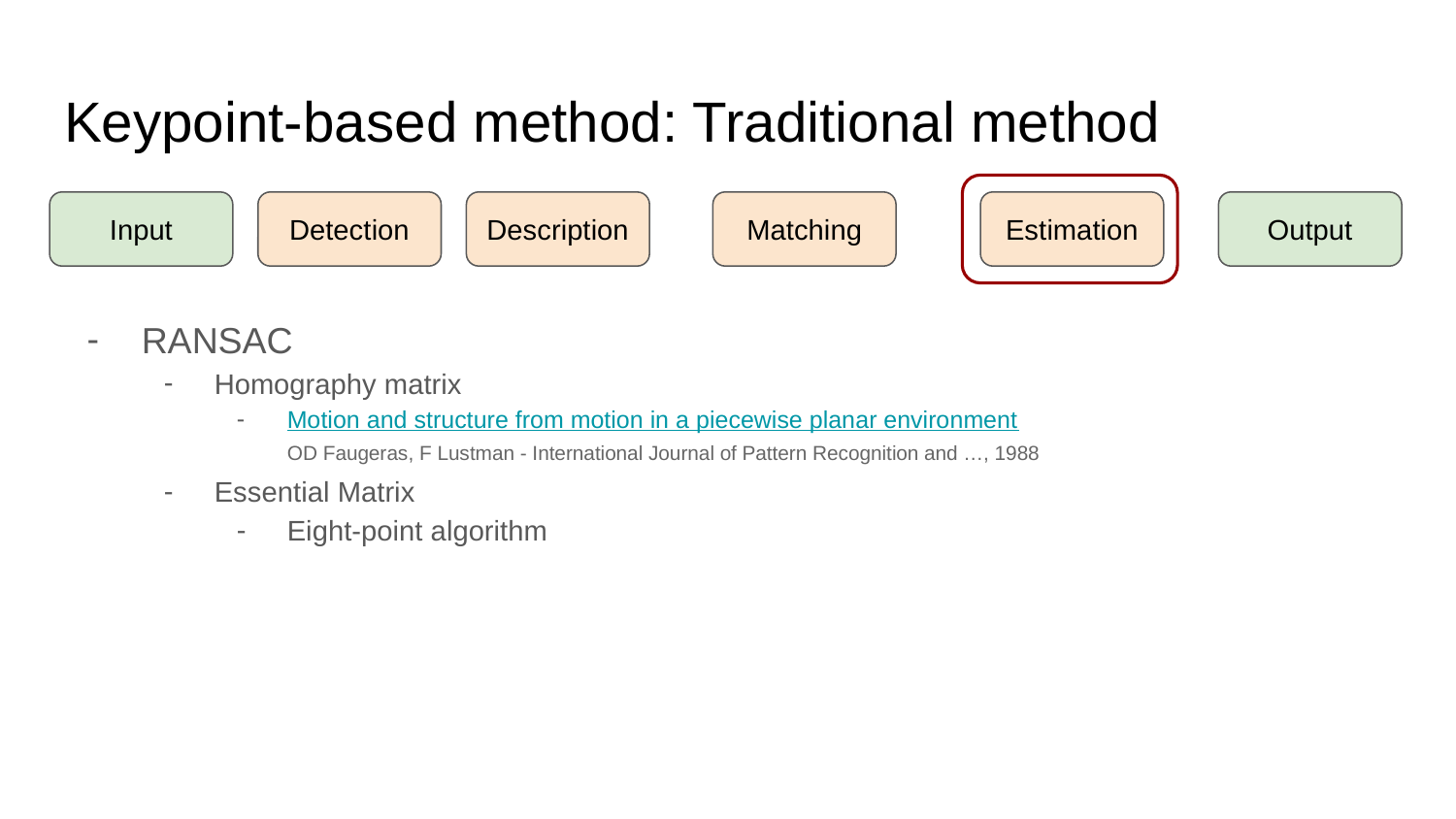

# Keypoint-based method: Traditional method

Input
Detection
Description
Matching
Estimation
Output
RANSAC
Homography matrix
Motion and structure from motion in a piecewise planar environment
OD Faugeras, F Lustman - International Journal of Pattern Recognition and …, 1988
Essential Matrix
Eight-point algorithm